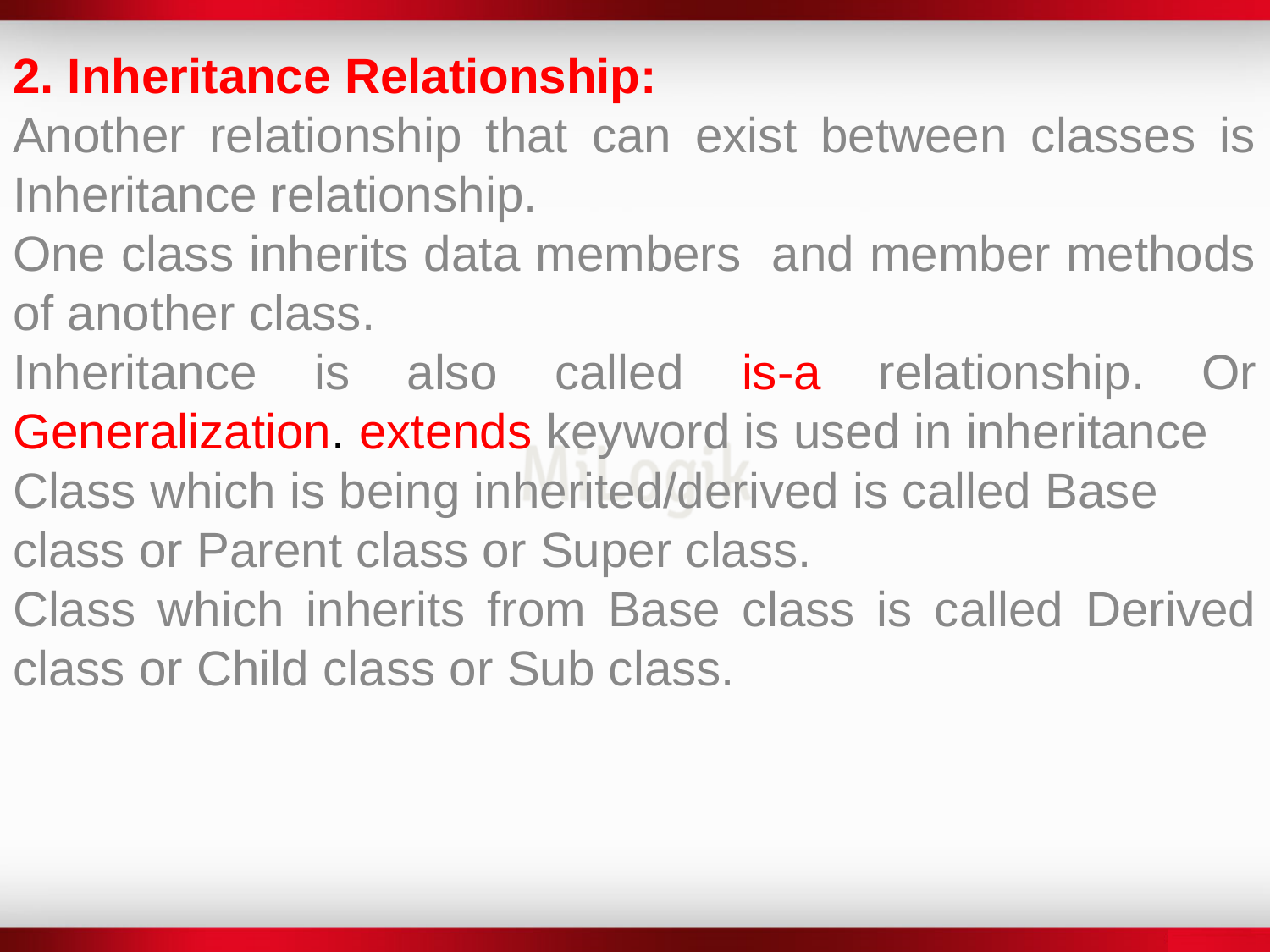

2. Inheritance Relationship:
Another relationship that can exist between classes is Inheritance relationship.
One class inherits data members  and member methods of another class.
Inheritance is also called is-a relationship. Or Generalization. extends keyword is used in inheritance
Class which is being inherited/derived is called Base
class or Parent class or Super class.
Class which inherits from Base class is called Derived class or Child class or Sub class.